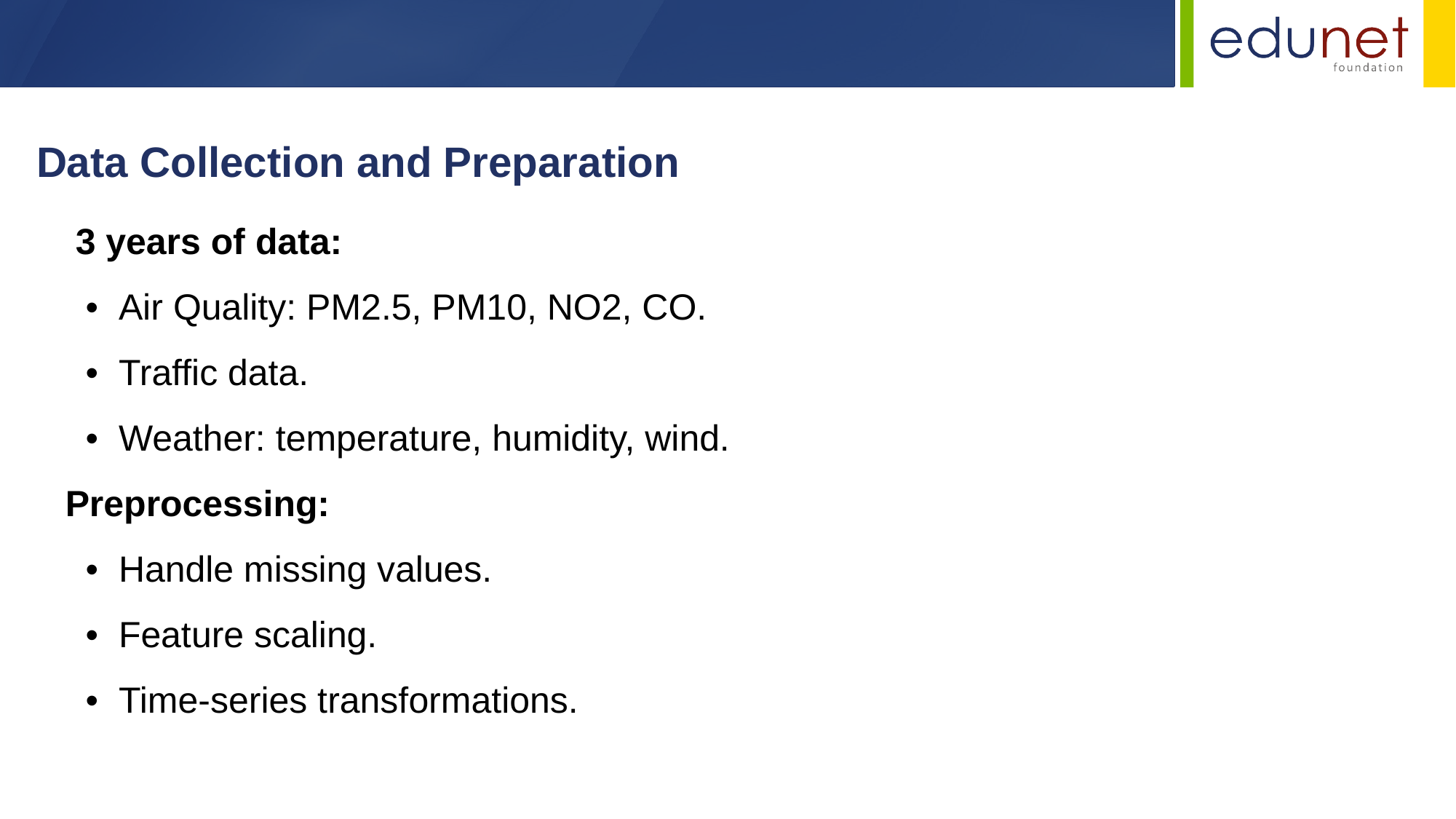

Data Collection and Preparation
 3 years of data:
  •  Air Quality: PM2.5, PM10, NO2, CO.
  •  Traffic data.
  •  Weather: temperature, humidity, wind.
Preprocessing:
  •  Handle missing values.
  •  Feature scaling.
  •  Time-series transformations.